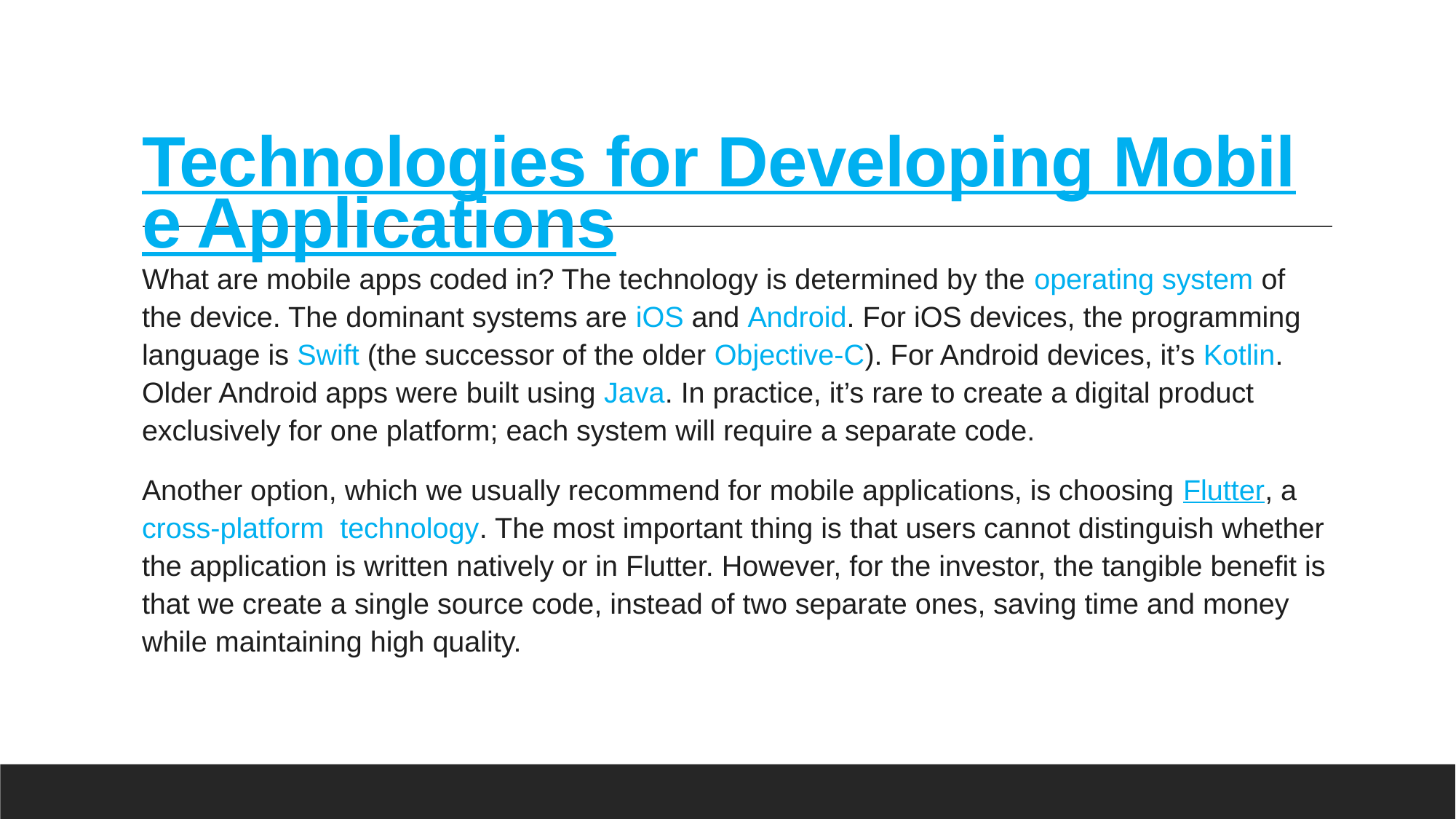

# Technologies for Developing Mobile Applications
What are mobile apps coded in? The technology is determined by the operating system of the device. The dominant systems are iOS and Android. For iOS devices, the programming language is Swift (the successor of the older Objective-C). For Android devices, it’s Kotlin. Older Android apps were built using Java. In practice, it’s rare to create a digital product exclusively for one platform; each system will require a separate code.
Another option, which we usually recommend for mobile applications, is choosing Flutter, a cross-platform  technology. The most important thing is that users cannot distinguish whether the application is written natively or in Flutter. However, for the investor, the tangible benefit is that we create a single source code, instead of two separate ones, saving time and money while maintaining high quality.